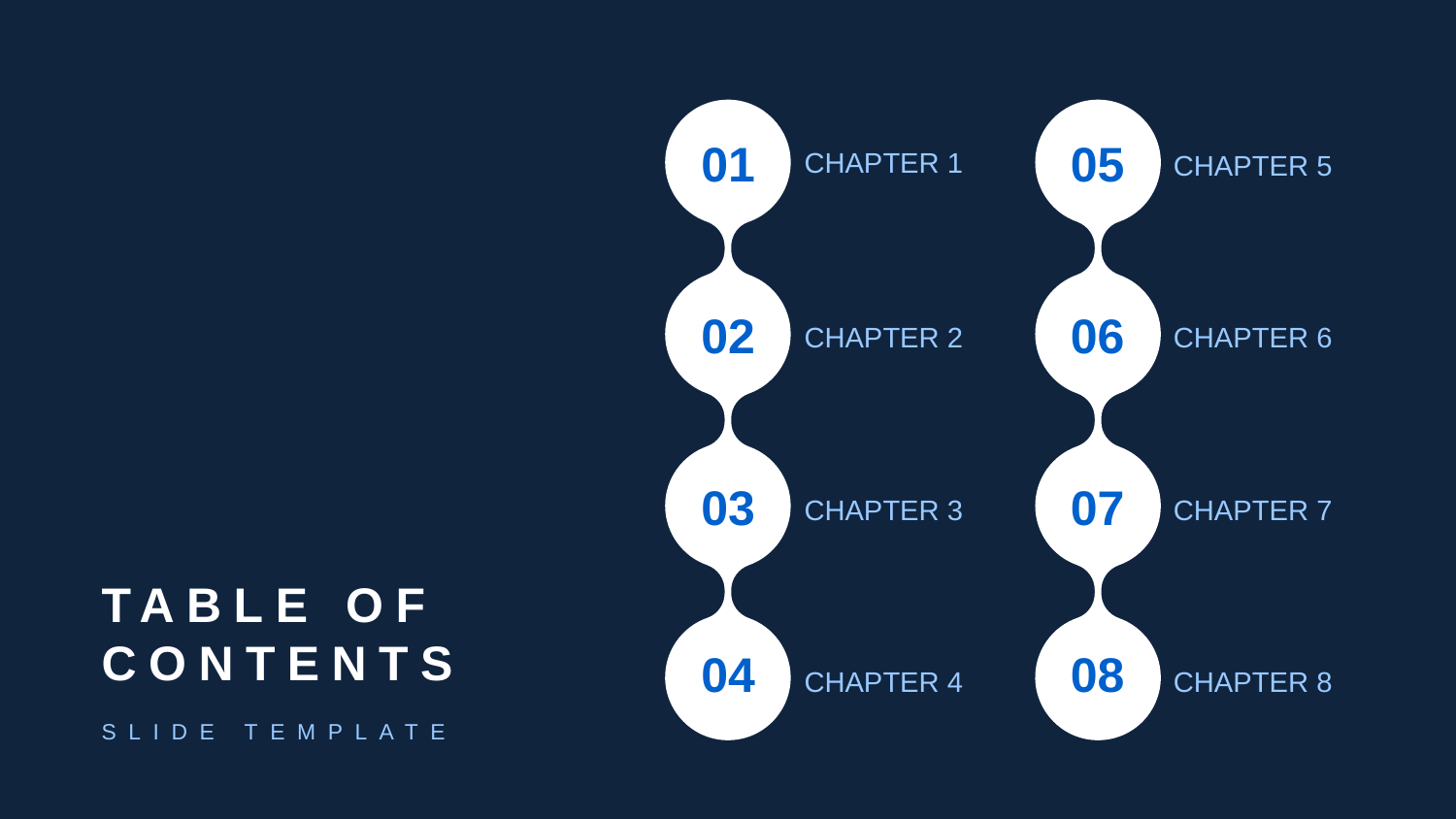

01
05
CHAPTER 1
CHAPTER 5
02
06
CHAPTER 2
CHAPTER 6
03
07
CHAPTER 3
CHAPTER 7
TABLE OF CONTENTS
04
08
CHAPTER 4
CHAPTER 8
SLIDE TEMPLATE